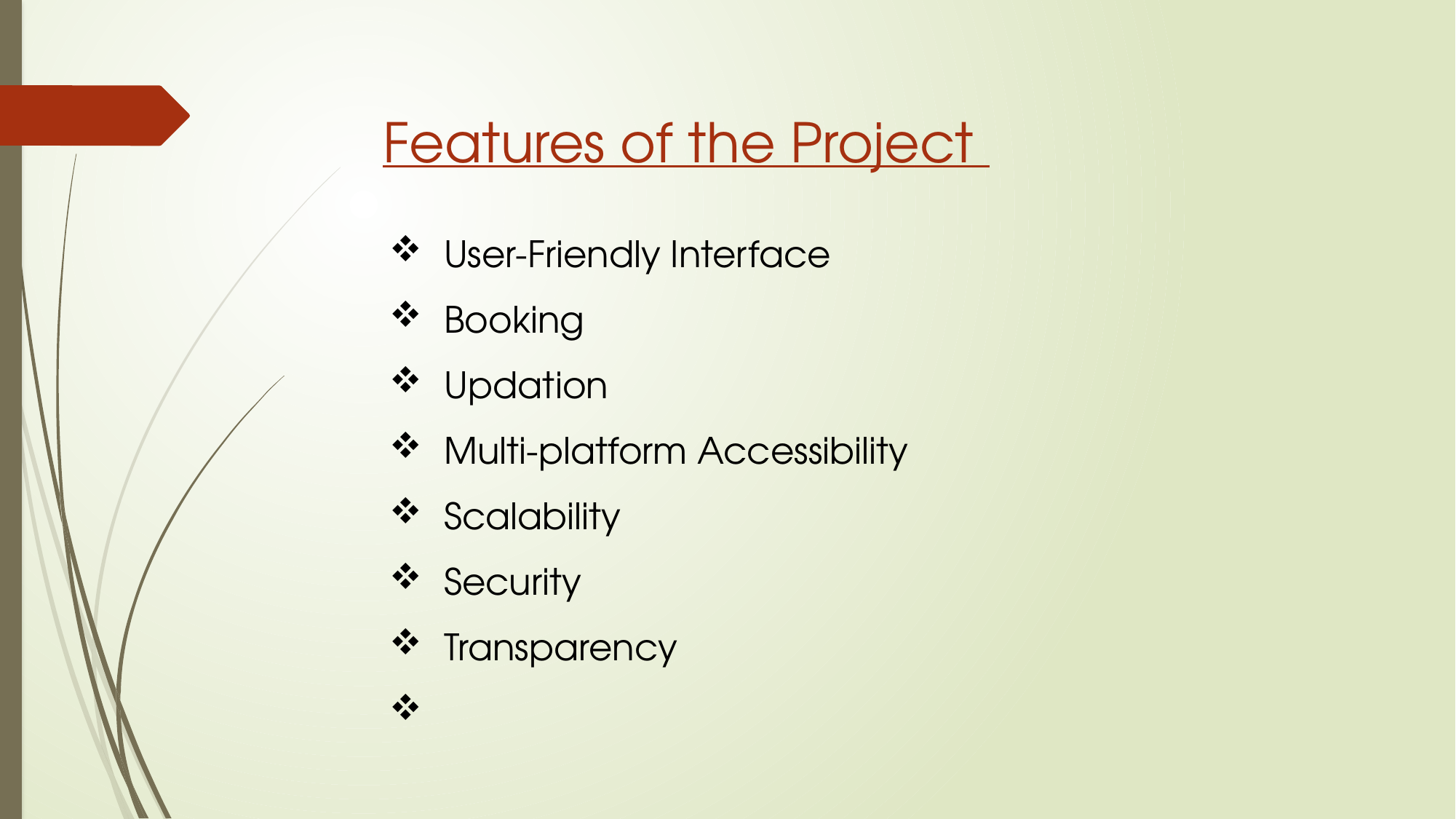

Features of the Project
User-Friendly Interface
Booking
Updation
Multi-platform Accessibility
Scalability
Security
Transparency